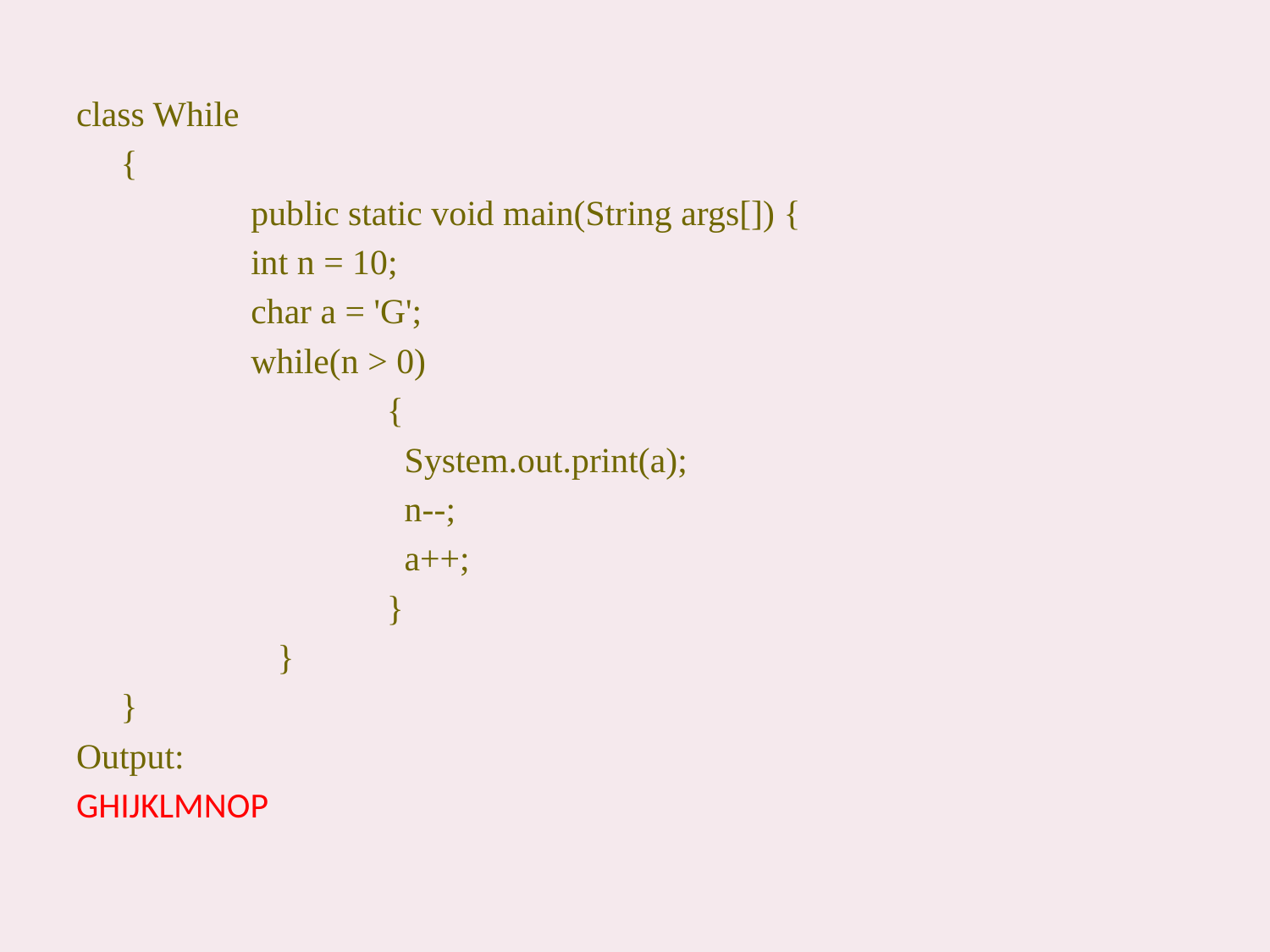

class While
     {
		public static void main(String args[]) {
		int n = 10;
		char a = 'G';
		while(n > 0)
			 {
			   System.out.print(a);
			   n--;
			   a++;
   			 }
		   }
     }
Output:
GHIJKLMNOP